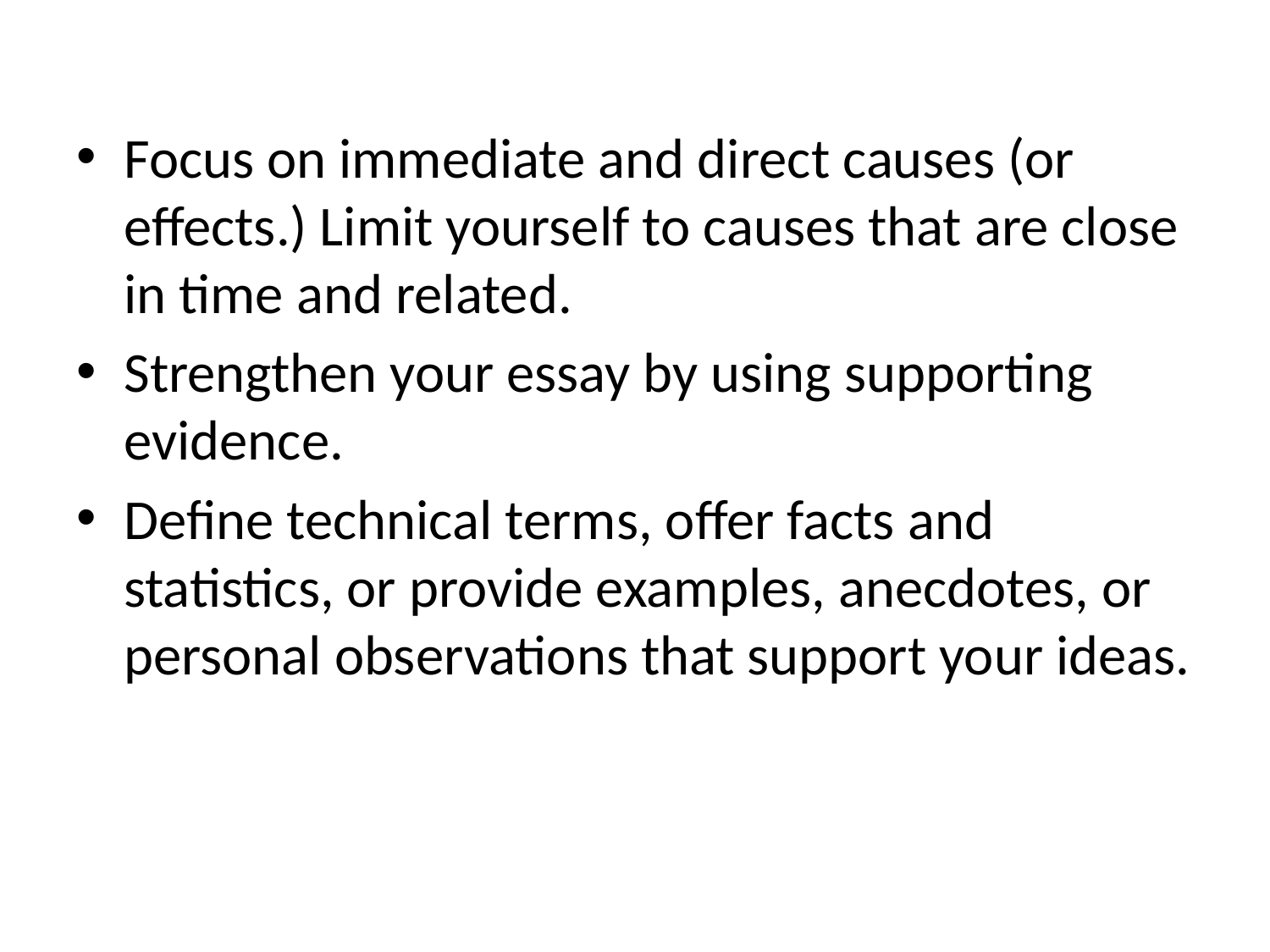

Focus on immediate and direct causes (or effects.) Limit yourself to causes that are close in time and related.
Strengthen your essay by using supporting evidence.
Define technical terms, offer facts and statistics, or provide examples, anecdotes, or personal observations that support your ideas.